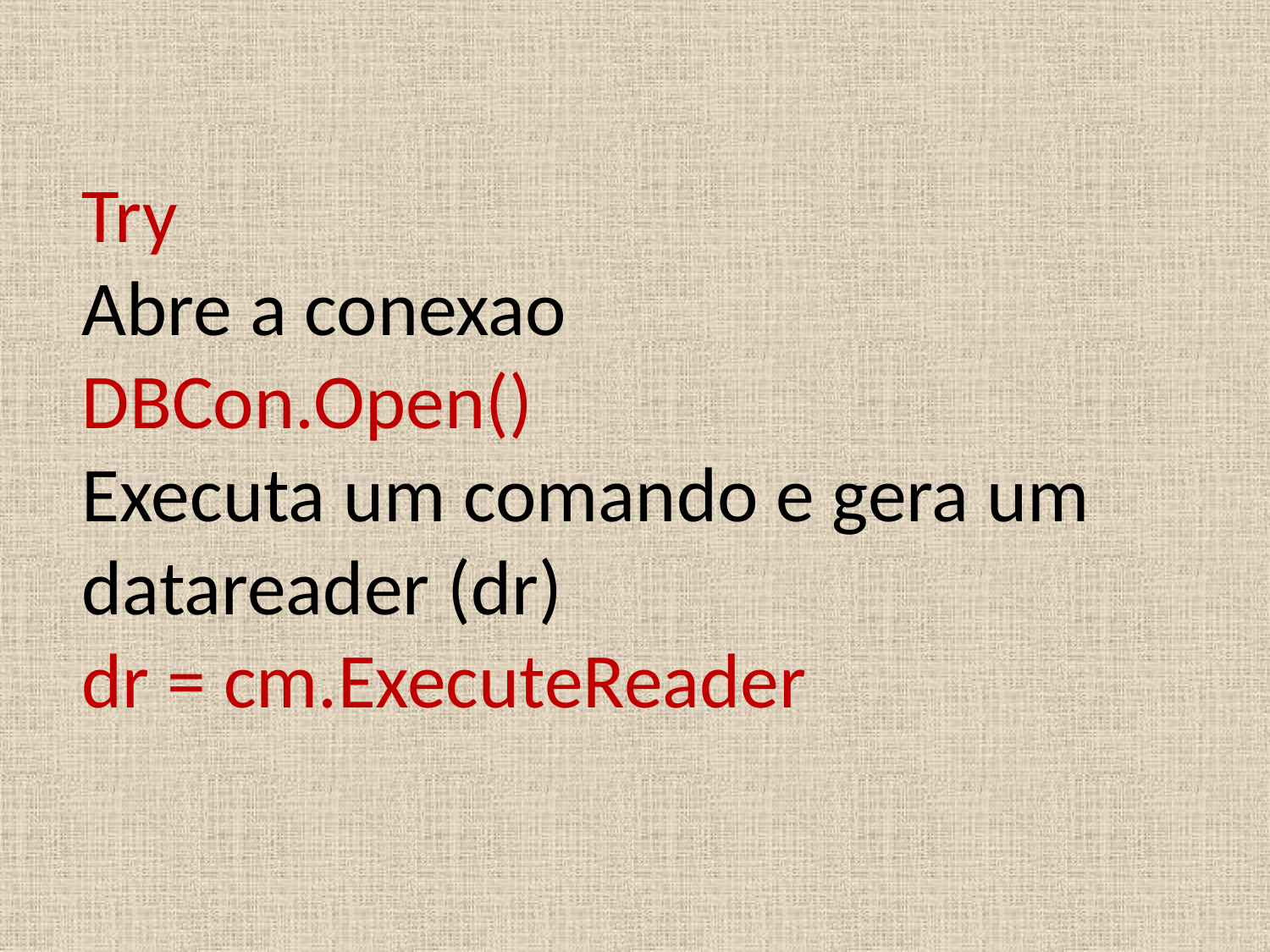

Try
Abre a conexao
DBCon.Open()
Executa um comando e gera um datareader (dr)
dr = cm.ExecuteReader